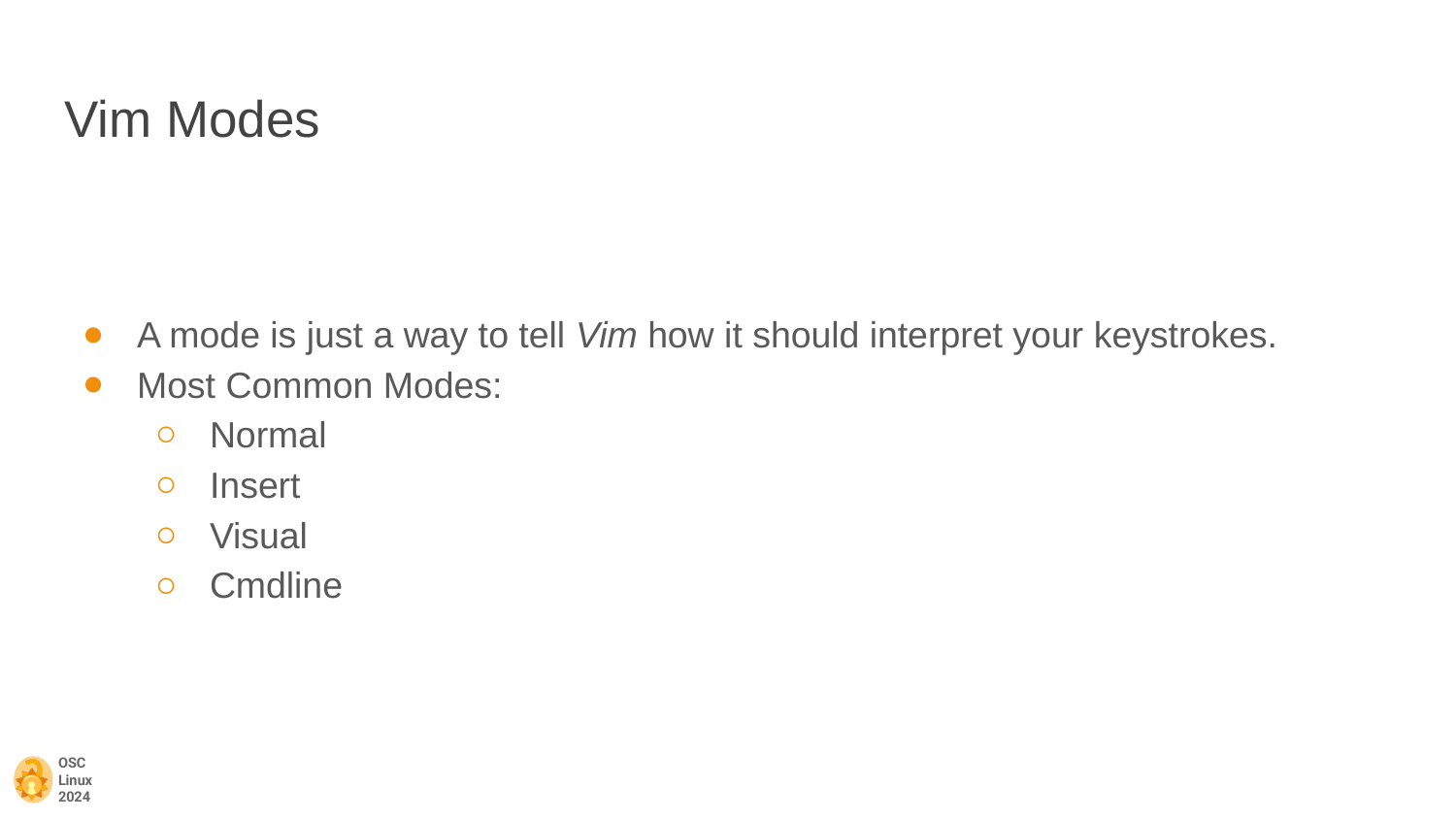

# Vim Modes
A mode is just a way to tell Vim how it should interpret your keystrokes.
Most Common Modes:
Normal
Insert
Visual
Cmdline